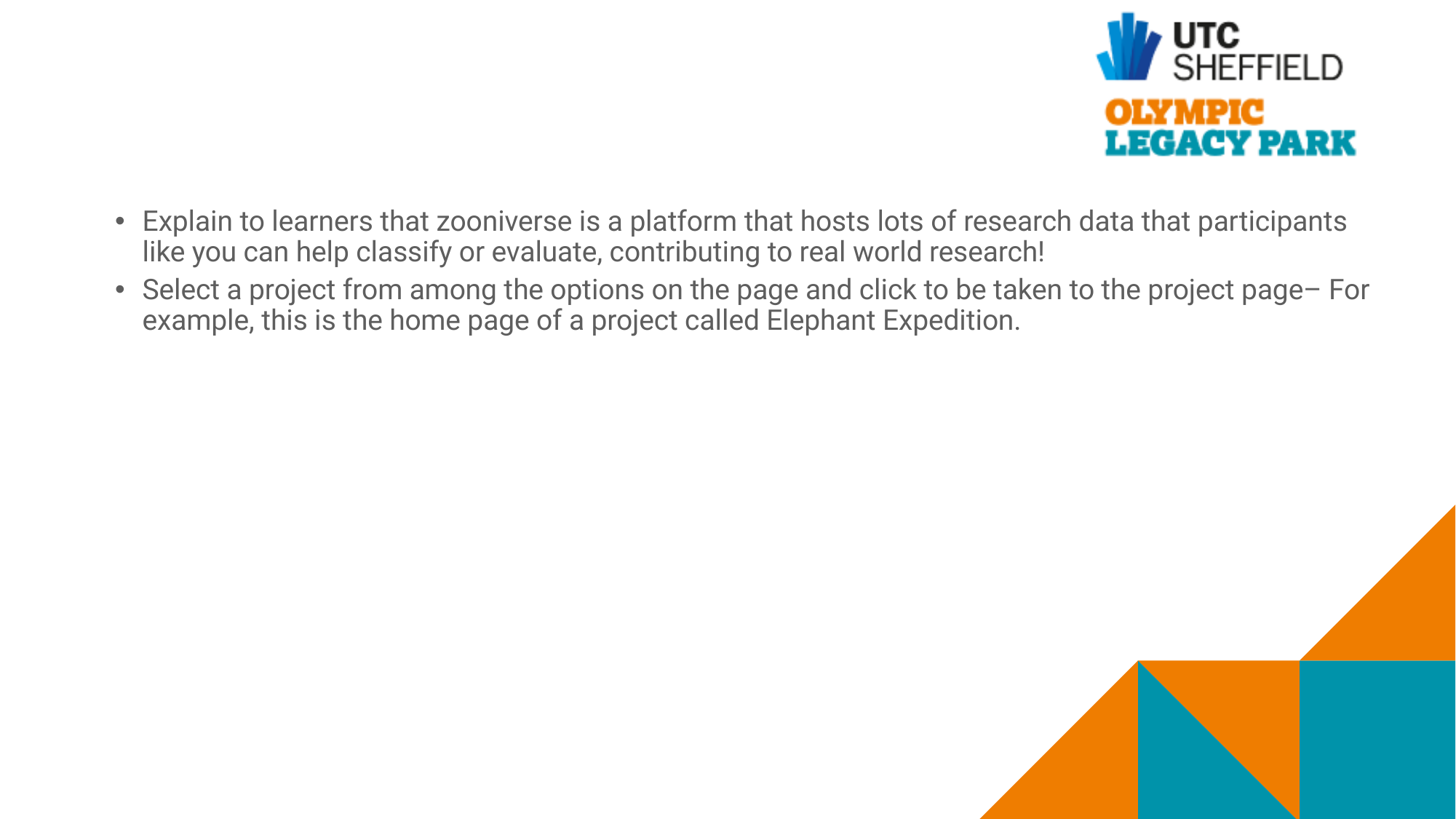

Explain to learners that zooniverse is a platform that hosts lots of research data that participants like you can help classify or evaluate, contributing to real world research!
Select a project from among the options on the page and click to be taken to the project page– For example, this is the home page of a project called Elephant Expedition.